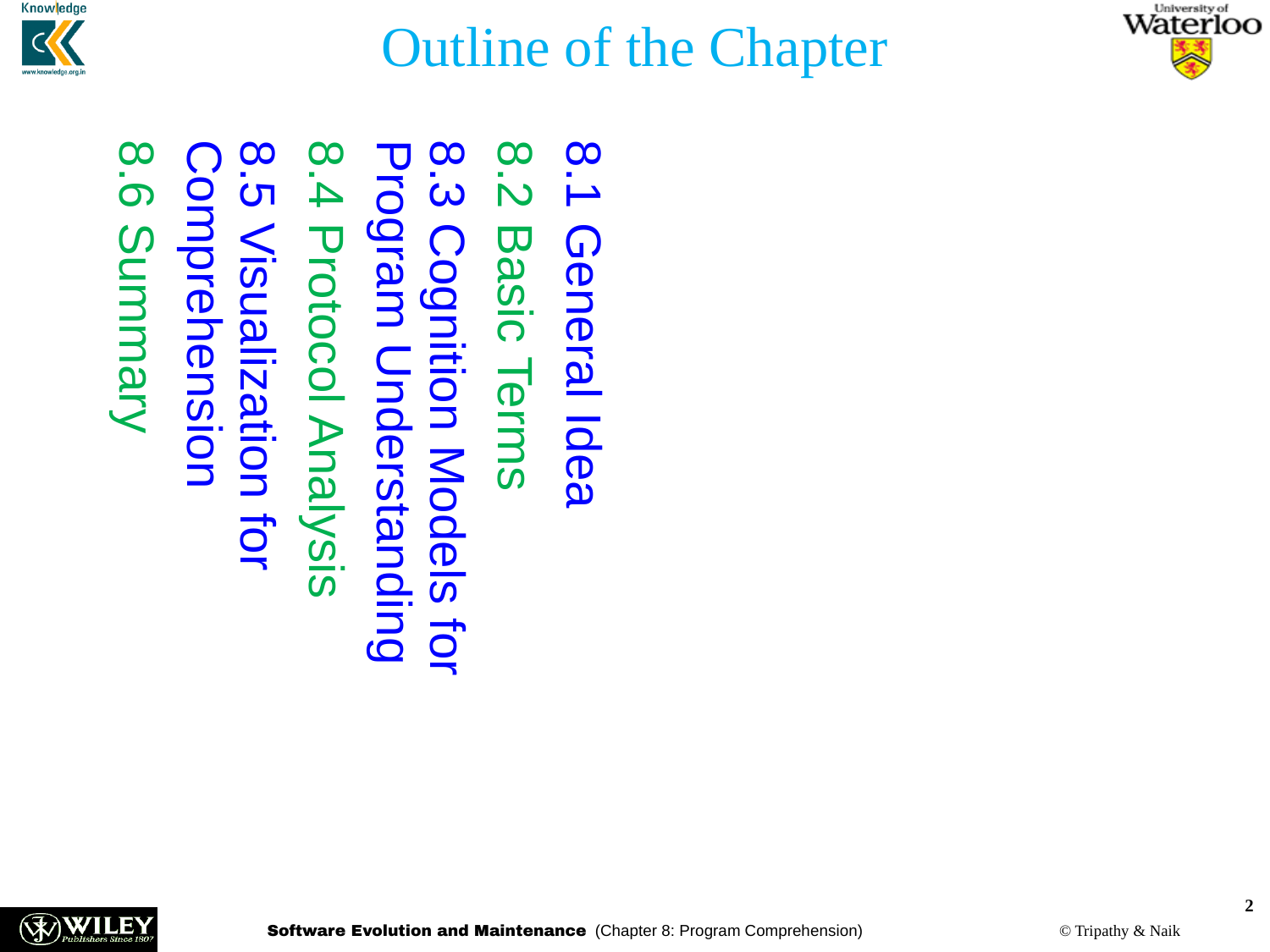

Outline of the Chapter
8.1 General Idea
8.2 Basic Terms
8.3 Cognition Models for Program Understanding
8.4 Protocol Analysis
8.5 Visualization for Comprehension
8.6 Summary

2